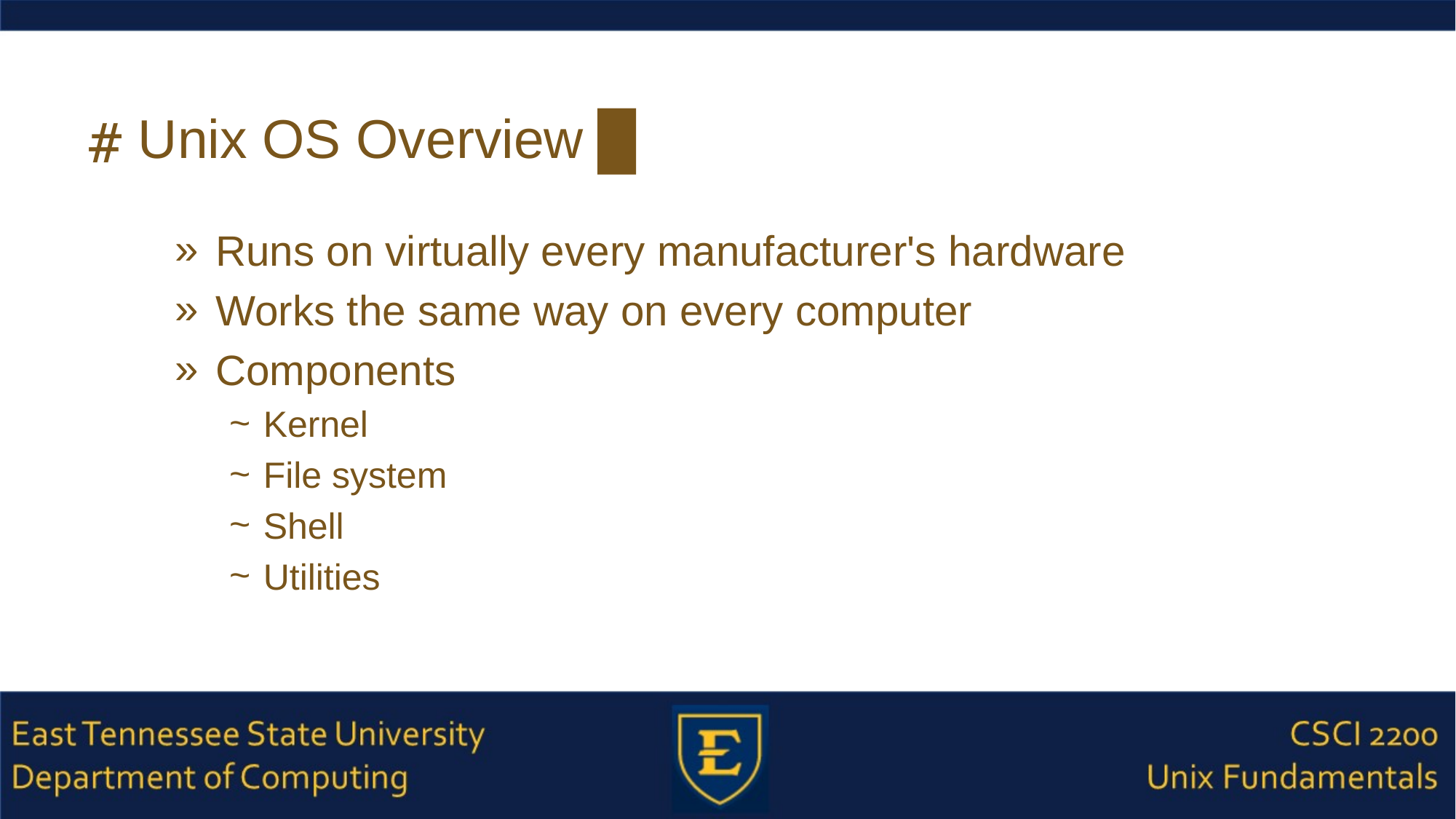

# Unix OS Overview █
Runs on virtually every manufacturer's hardware
Works the same way on every computer
Components
Kernel
File system
Shell
Utilities